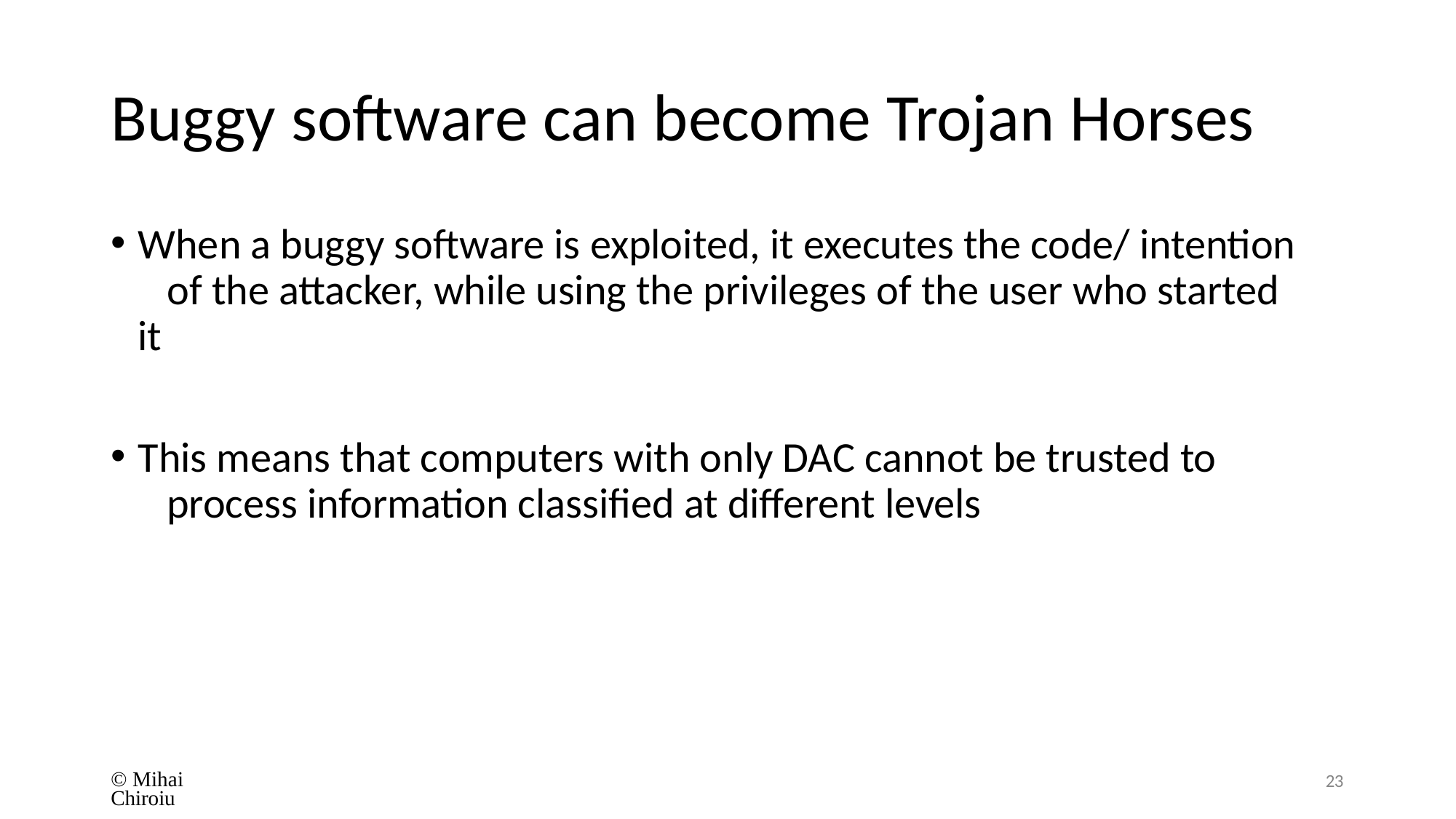

# Buggy software can become Trojan Horses
When a buggy software is exploited, it executes the code/ intention 	of the attacker, while using the privileges of the user who started it

This means that computers with only DAC cannot be trusted to 	process information classified at different levels
© Mihai Chiroiu
23